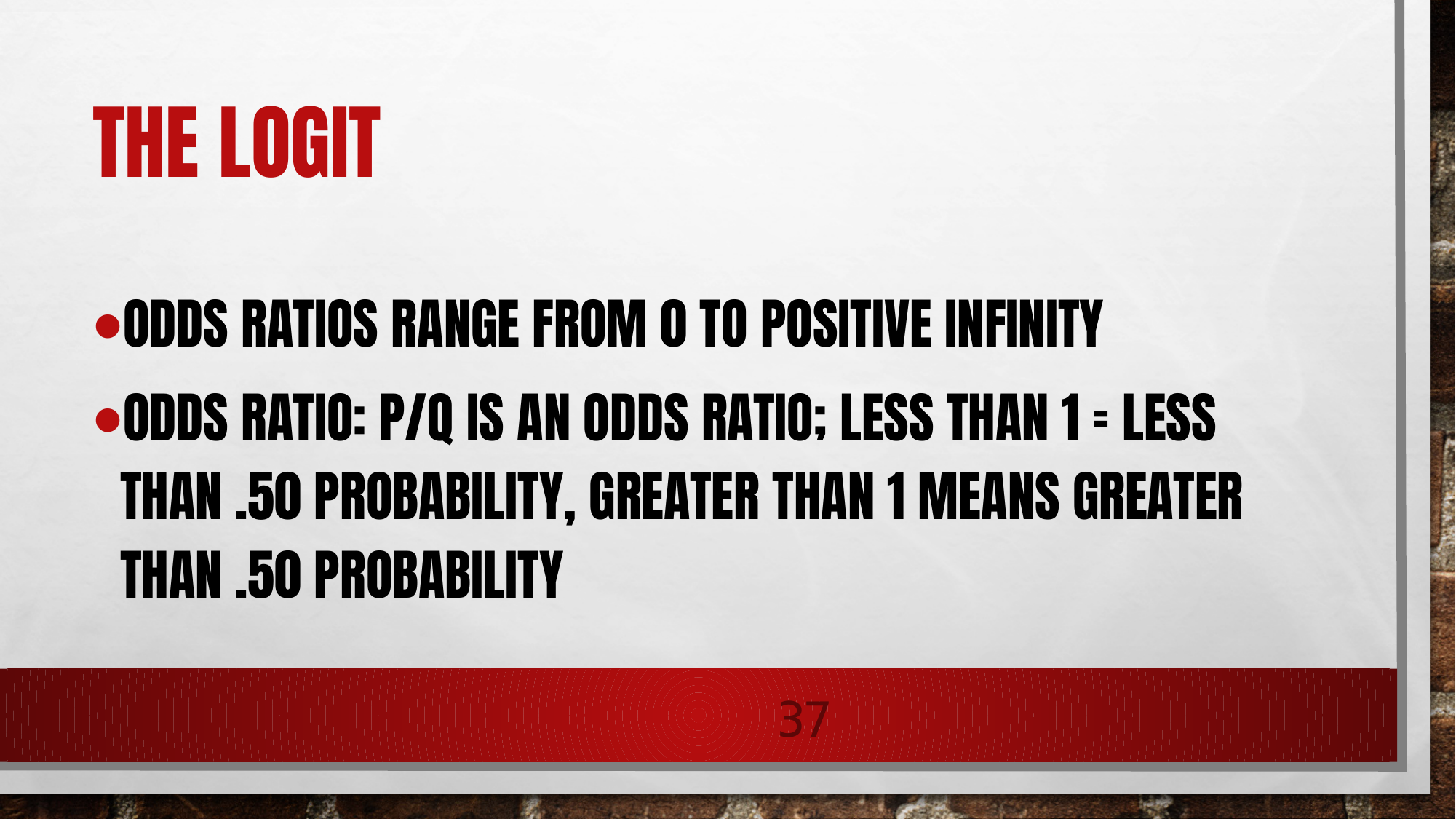

# The Logit
Odds ratios range from 0 to positive infinity
Odds ratio: P/Q is an odds ratio; less than 1 = less than .50 probability, greater than 1 means greater than .50 probability
37